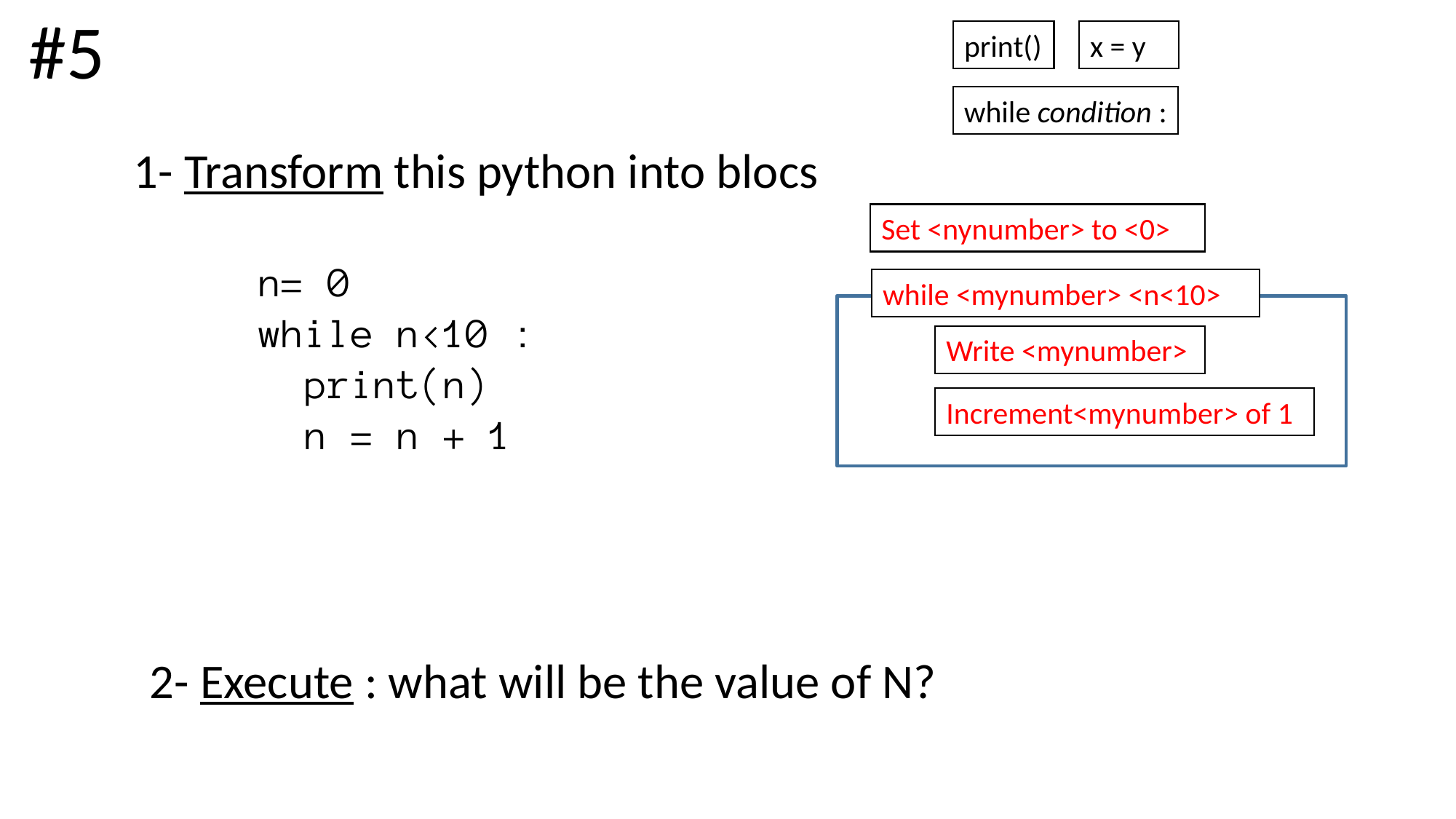

#5
print()
x = y
while condition :
1- Transform this python into blocs
Set <nynumber> to <0>
n= 0
while n<10 :
  print(n)
  n = n + 1
while <mynumber> <n<10>

Write <mynumber>
Increment<mynumber> of 1
2- Execute : what will be the value of N?